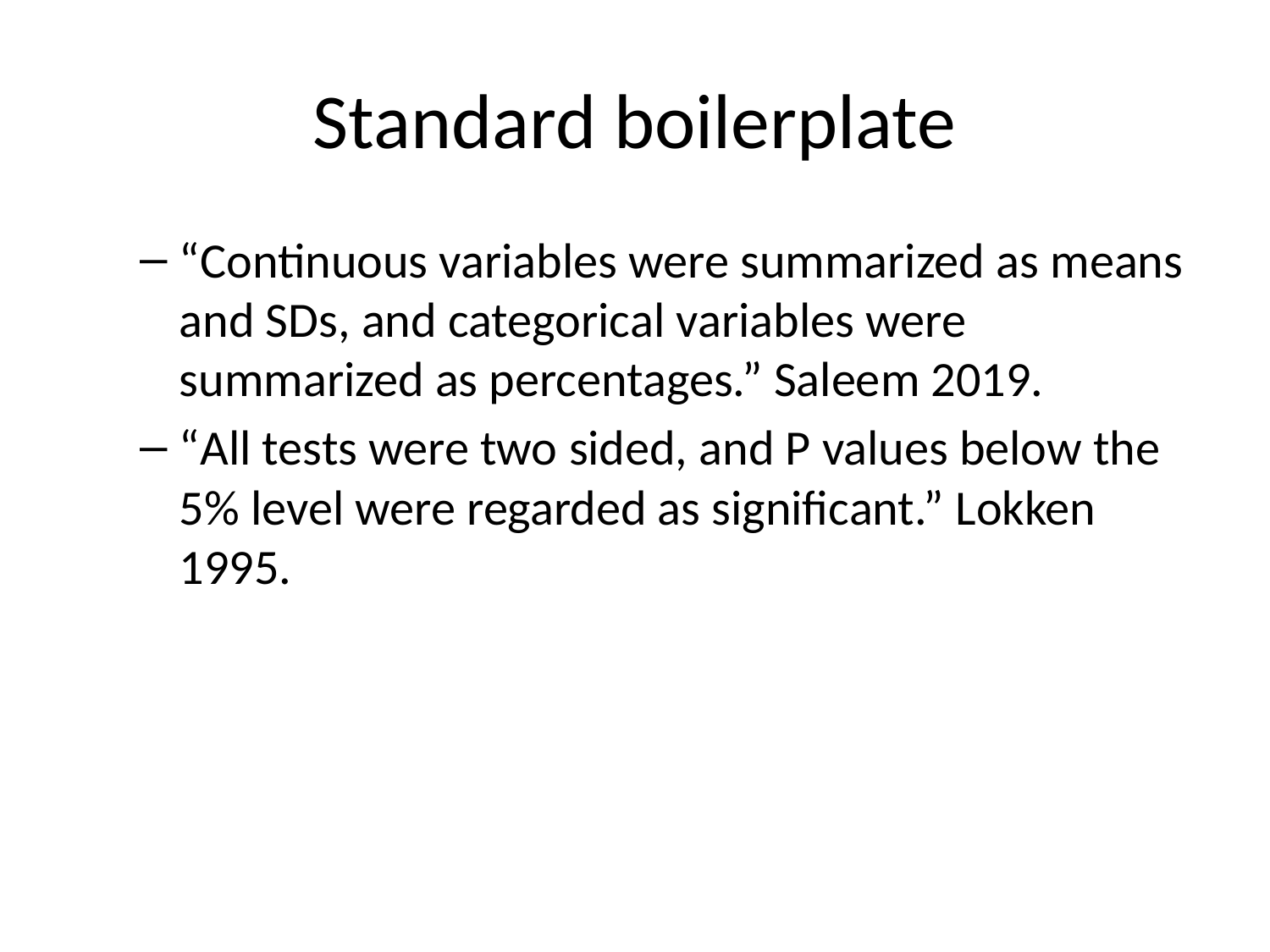

# Standard boilerplate
“Continuous variables were summarized as means and SDs, and categorical variables were summarized as percentages.” Saleem 2019.
“All tests were two sided, and P values below the 5% level were regarded as significant.” Lokken 1995.